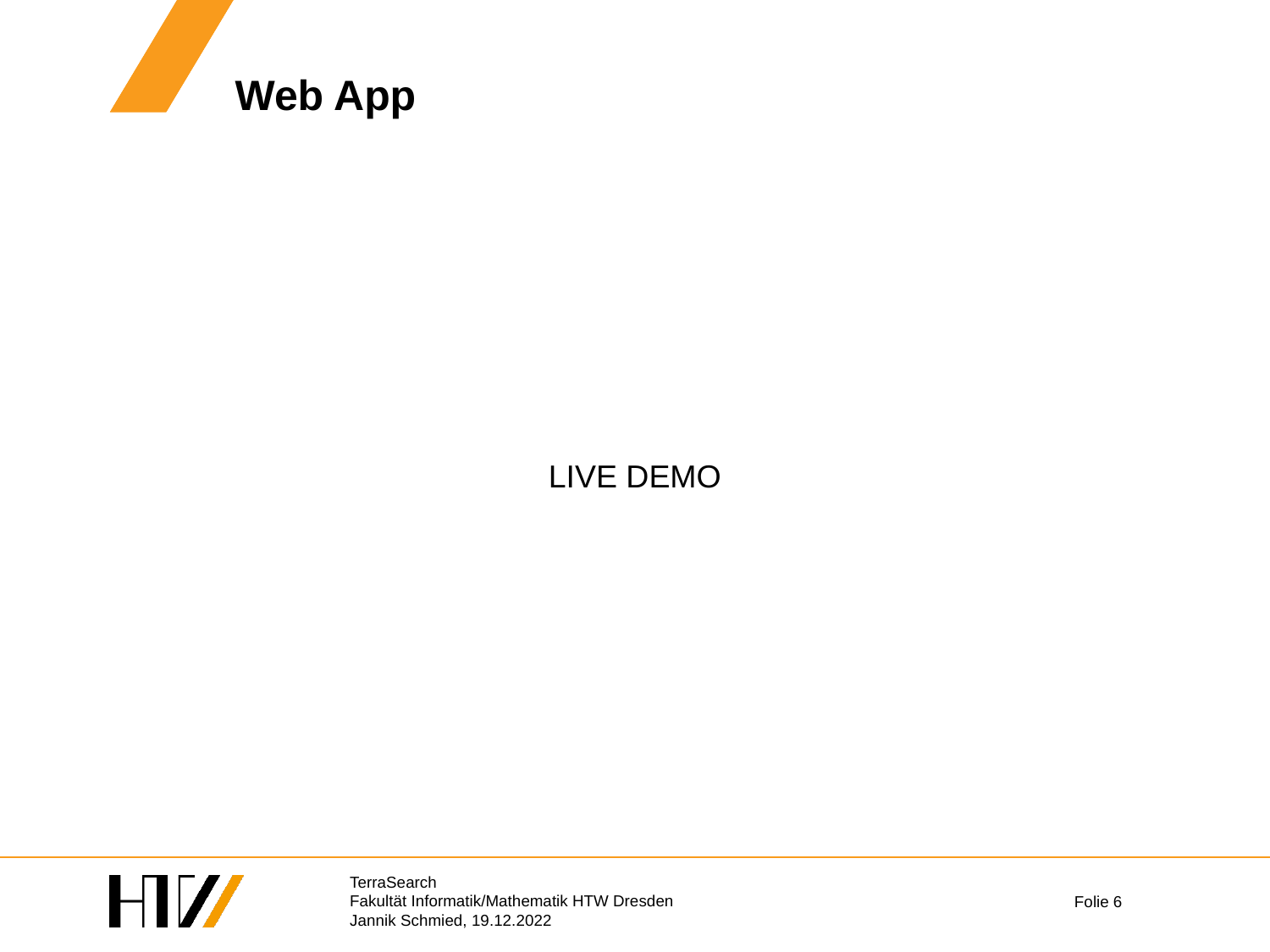

# Web App
LIVE DEMO
TerraSearch
Fakultät Informatik/Mathematik HTW Dresden
Jannik Schmied, 19.12.2022